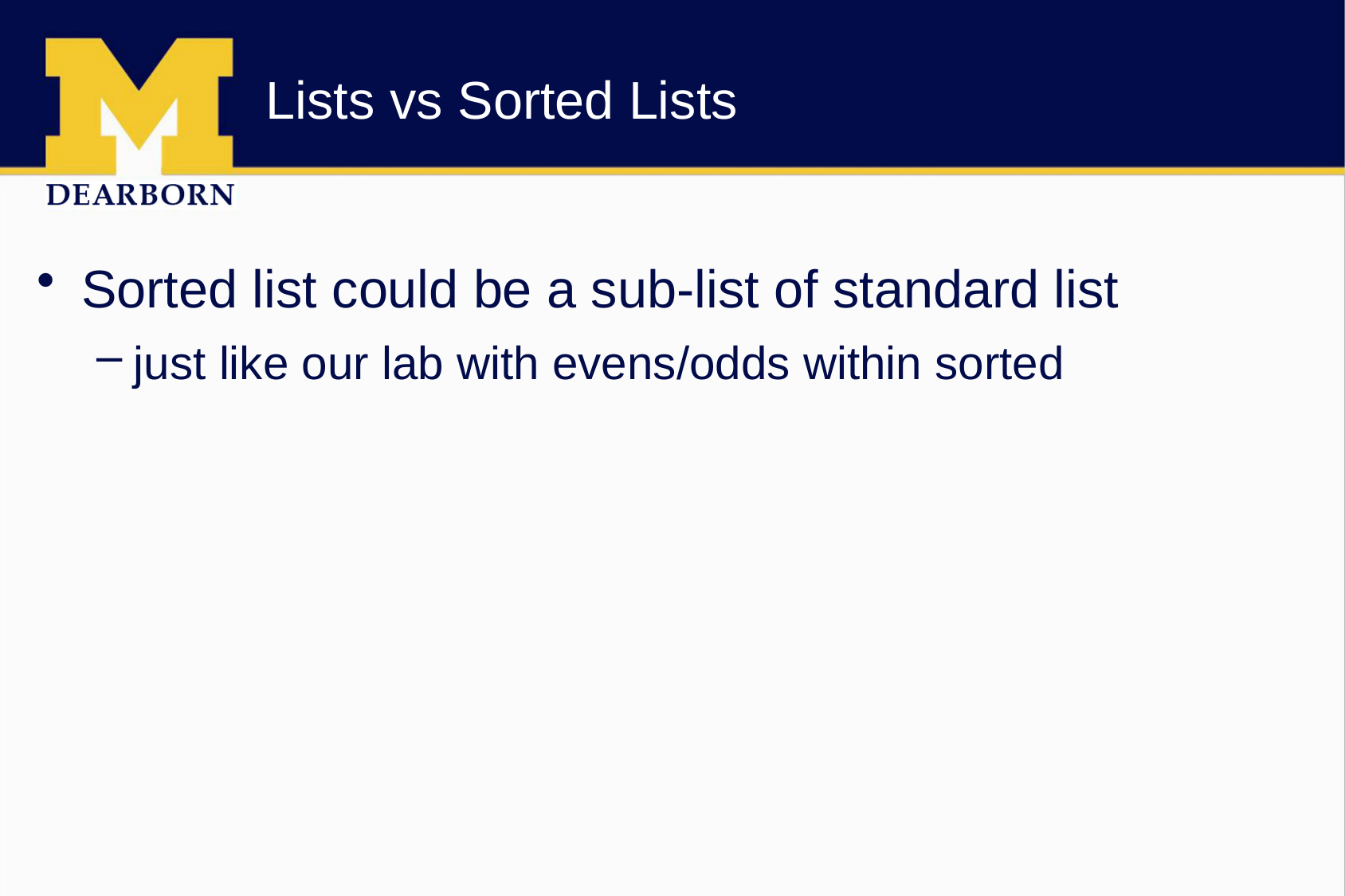

# Lists vs Sorted Lists
Sorted list could be a sub-list of standard list
just like our lab with evens/odds within sorted